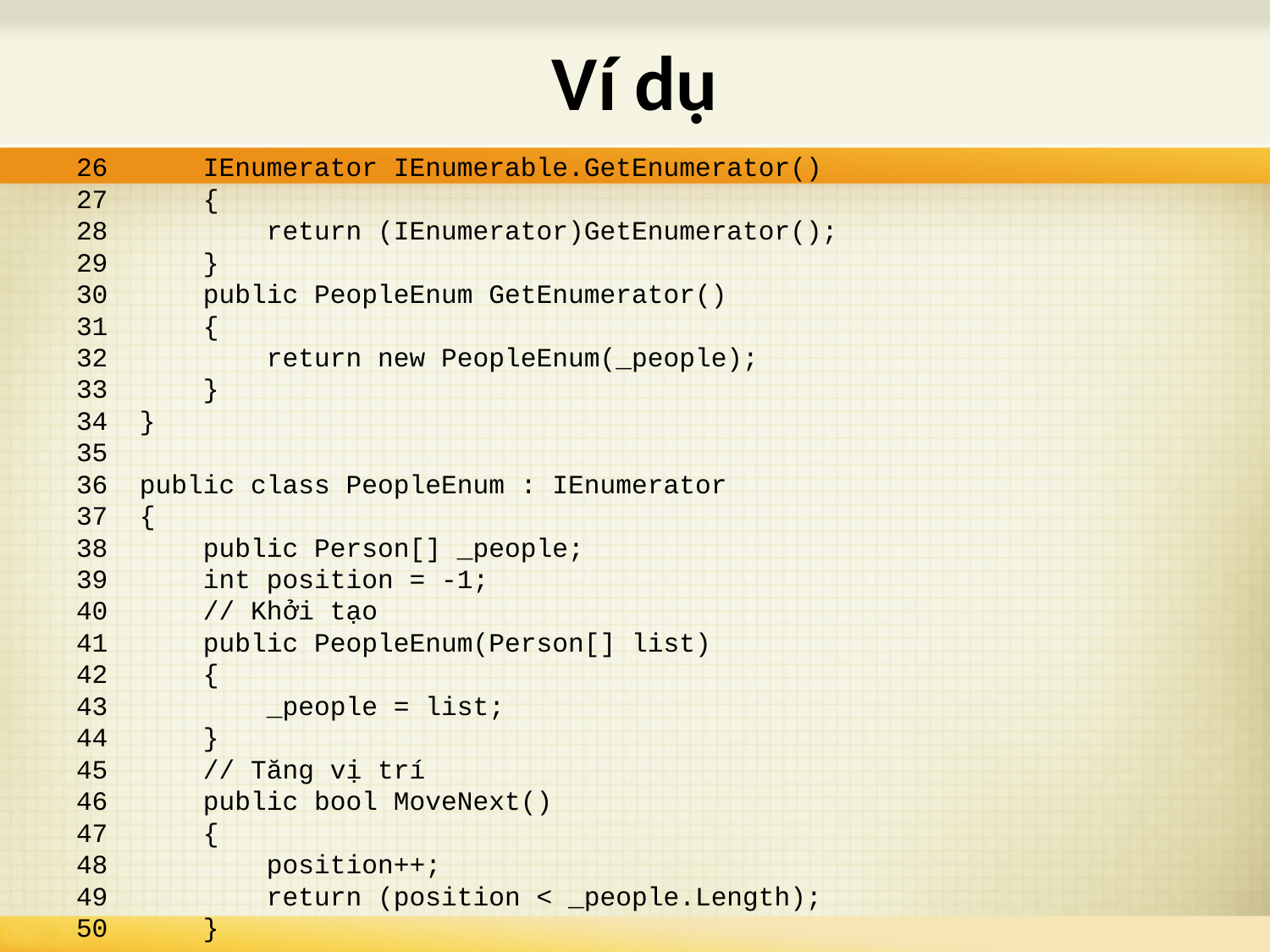

# Ví dụ
26      IEnumerator IEnumerable.GetEnumerator()
27      {
28          return (IEnumerator)GetEnumerator();
29      }
30      public PeopleEnum GetEnumerator()
31      {
32          return new PeopleEnum(_people);
33      }
34  }
35
36  public class PeopleEnum : IEnumerator
37  {
38      public Person[] _people;
39      int position = -1;
40      // Khởi tạo
41      public PeopleEnum(Person[] list)
42      {
43          _people = list;
44      }
45      // Tăng vị trí
46      public bool MoveNext()
47      {
48          position++;
49          return (position < _people.Length);
50      }